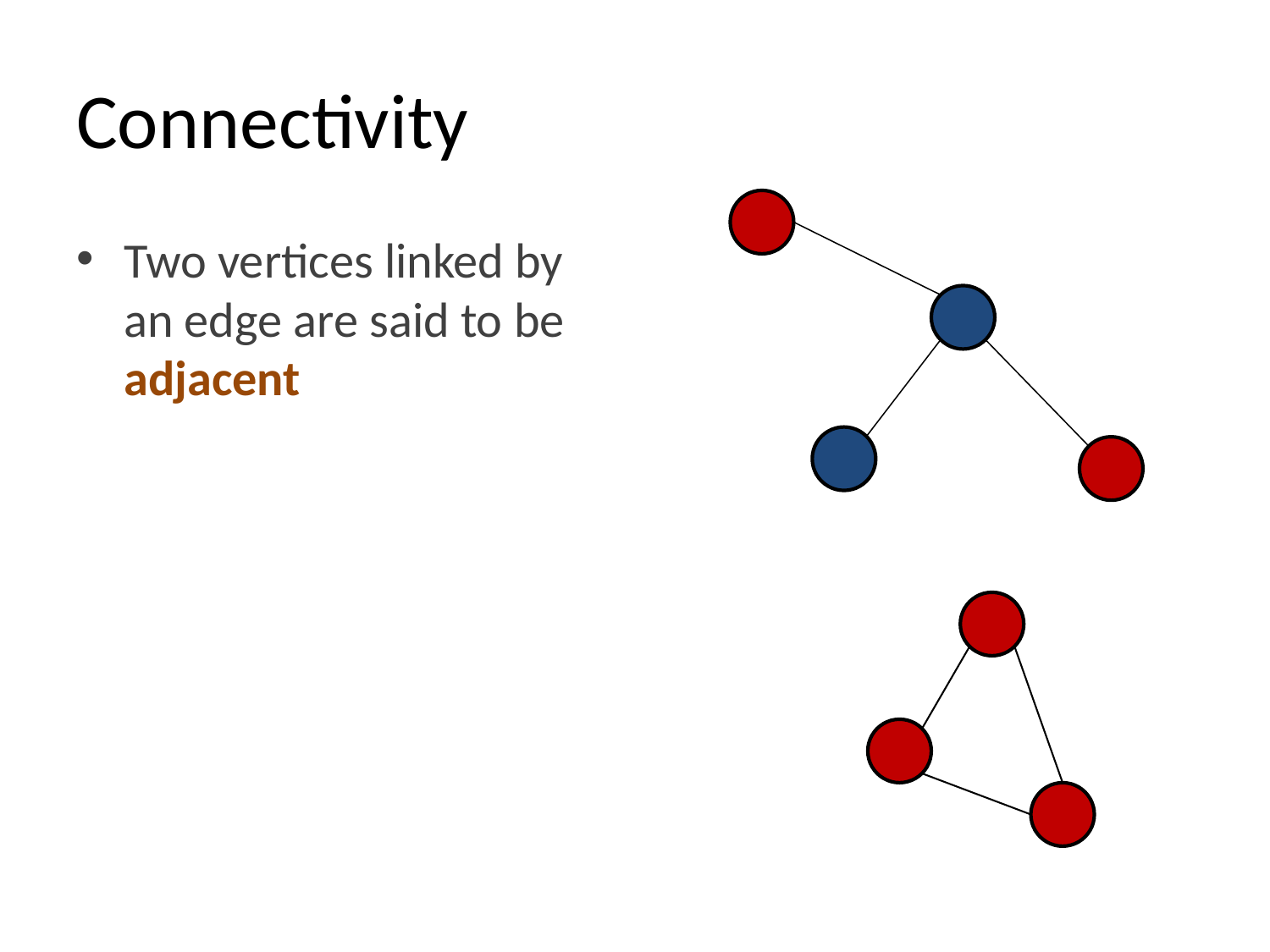

# Connectivity

Two vertices linked by an edge are said to be adjacent